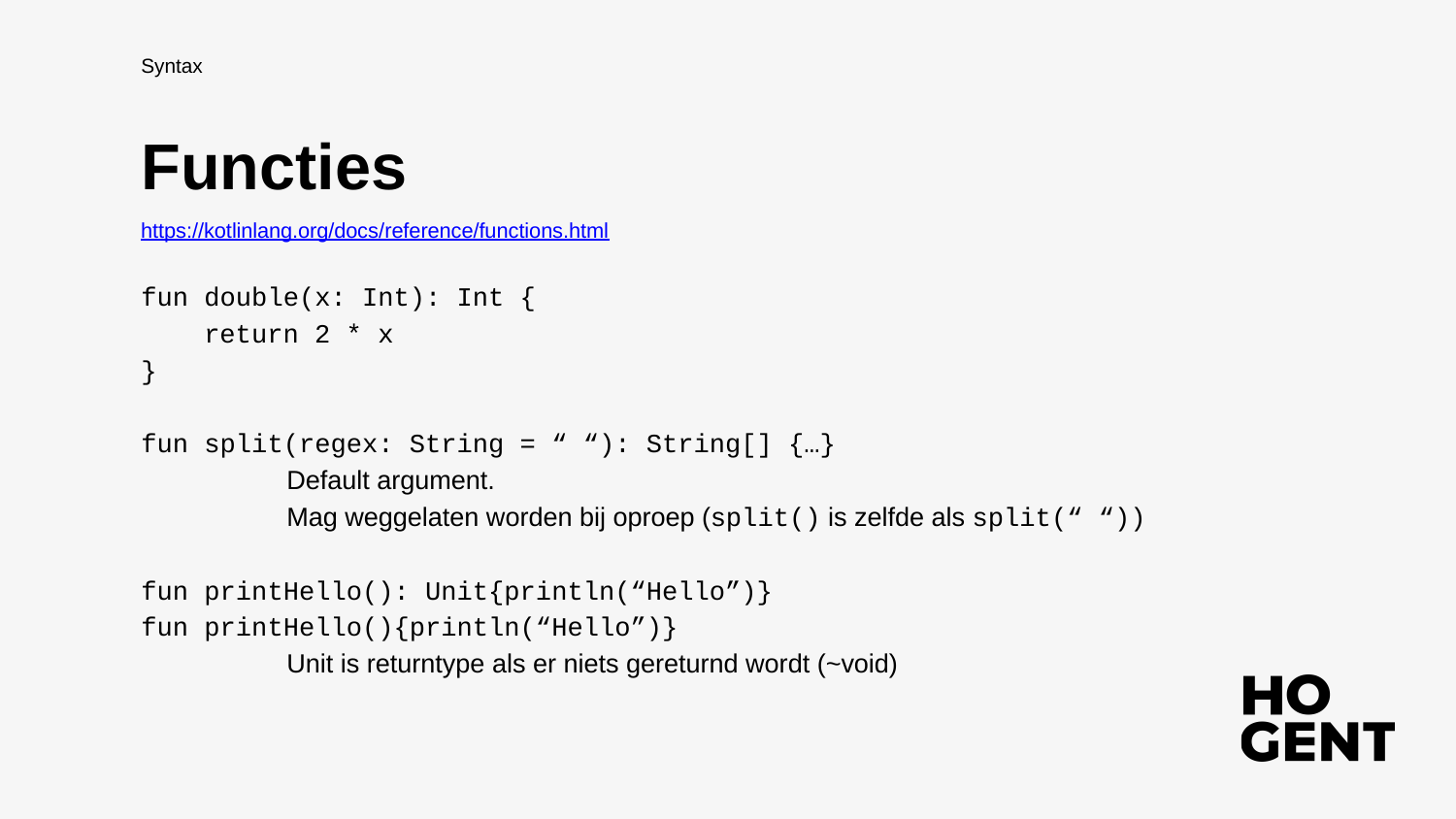

Syntax
# Functies
https://kotlinlang.org/docs/reference/functions.html
fun double(x: Int): Int {
    return 2 * x
}

fun split(regex: String = “ “): String[] {…}
	Default argument.
	Mag weggelaten worden bij oproep (split() is zelfde als split(“ “))

fun printHello(): Unit{println(“Hello”)}
fun printHello(){println(“Hello”)}
	Unit is returntype als er niets gereturnd wordt (~void)